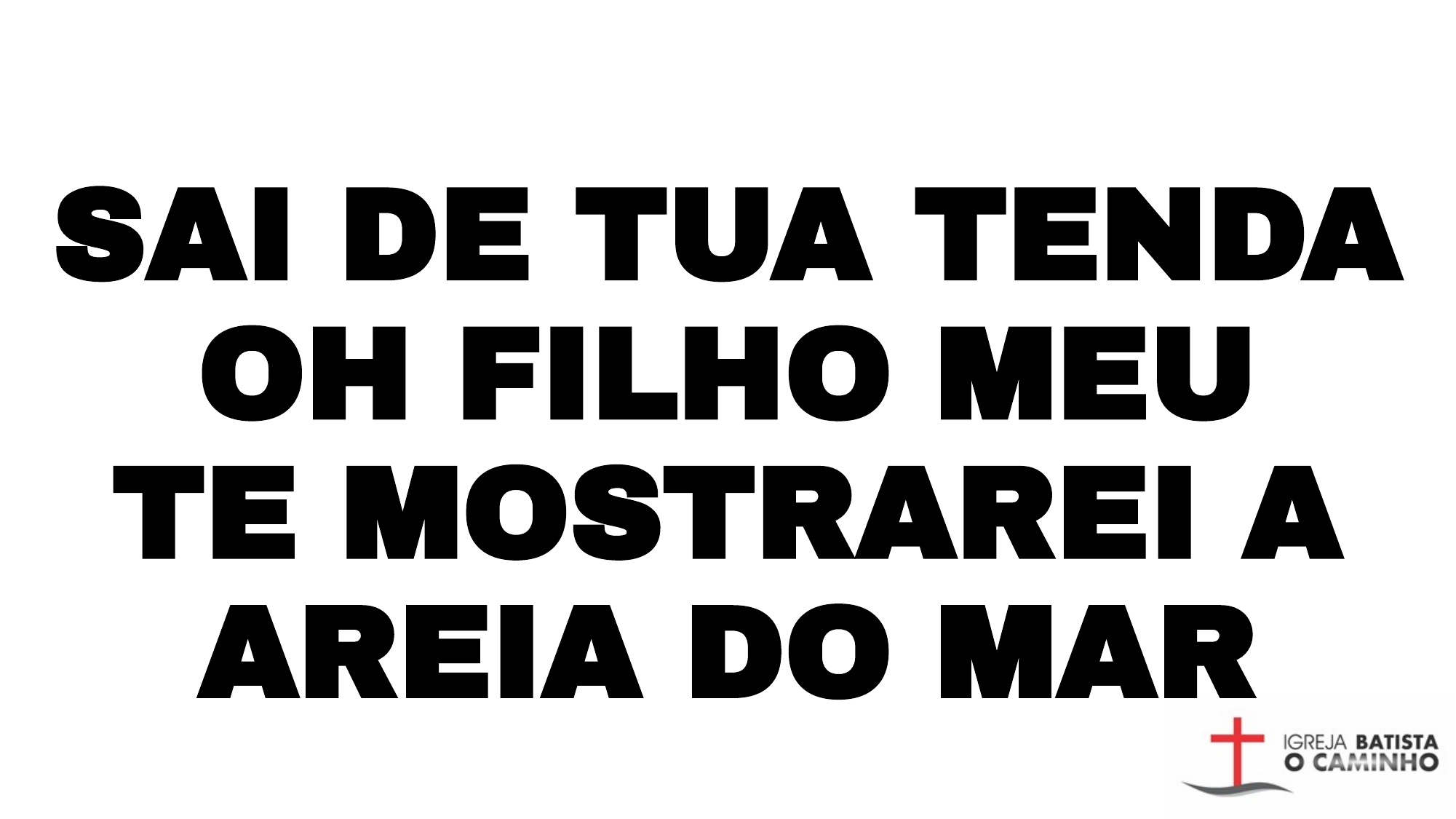

# SAI DE TUA TENDA OH FILHO MEU TE MOSTRAREI A AREIA DO MAR